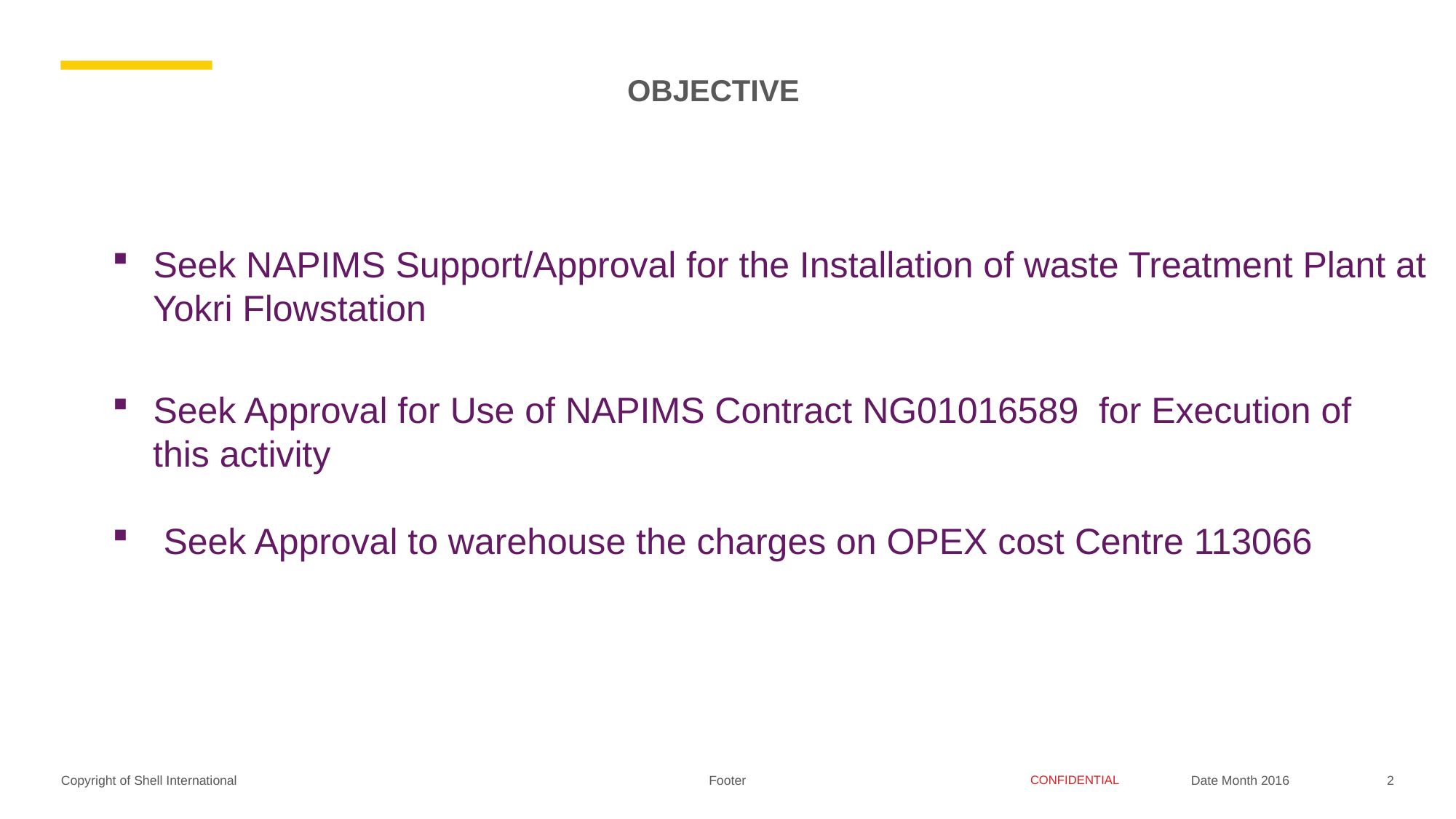

# OBJECTIVE

Seek NAPIMS Support/Approval for the Installation of waste Treatment Plant at
    Yokri Flowstation

Seek Approval for Use of NAPIMS Contract NG01016589  for Execution of
    this activity

 Seek Approval to warehouse the charges on OPEX cost Centre 113066

Footer
2
Date Month 2016